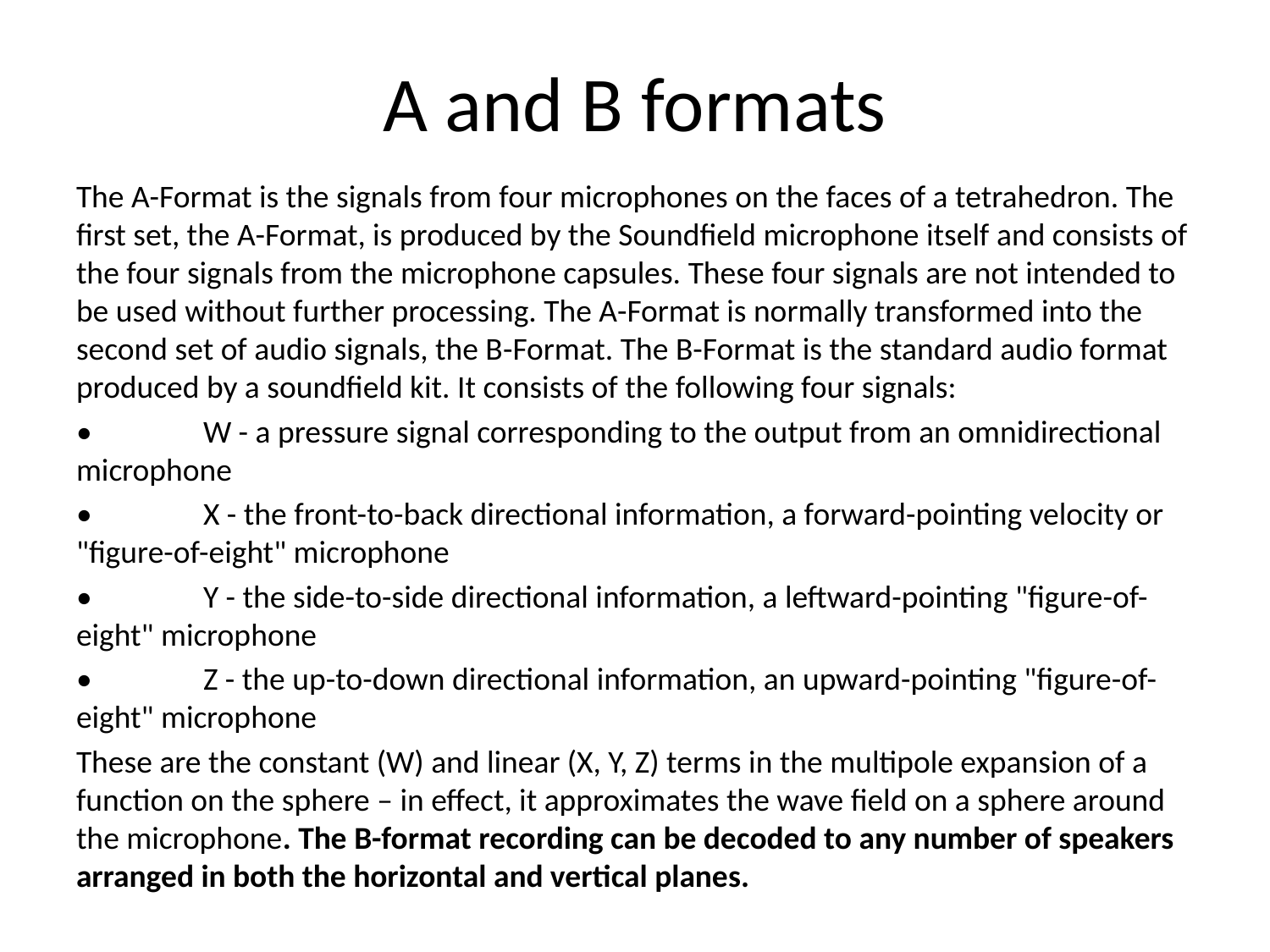

# A and B formats
The A-Format is the signals from four microphones on the faces of a tetrahedron. The first set, the A-Format, is produced by the Soundfield microphone itself and consists of the four signals from the microphone capsules. These four signals are not intended to be used without further processing. The A-Format is normally transformed into the second set of audio signals, the B-Format. The B-Format is the standard audio format produced by a soundfield kit. It consists of the following four signals:
•	W - a pressure signal corresponding to the output from an omnidirectional microphone
•	X - the front-to-back directional information, a forward-pointing velocity or "figure-of-eight" microphone
•	Y - the side-to-side directional information, a leftward-pointing "figure-of-eight" microphone
•	Z - the up-to-down directional information, an upward-pointing "figure-of-eight" microphone
These are the constant (W) and linear (X, Y, Z) terms in the multipole expansion of a function on the sphere – in effect, it approximates the wave field on a sphere around the microphone. The B-format recording can be decoded to any number of speakers arranged in both the horizontal and vertical planes.